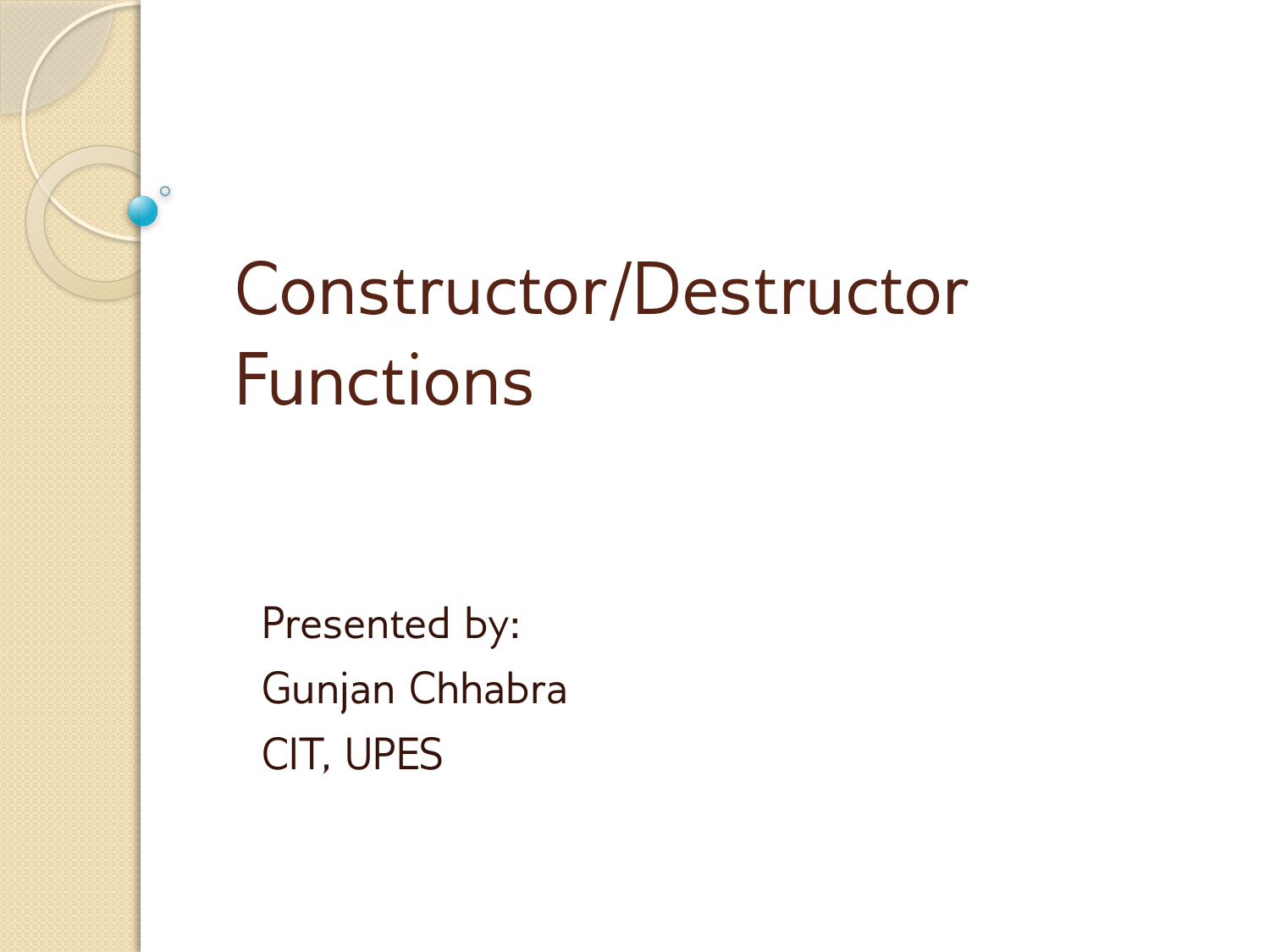

# Constructor/Destructor Functions
Presented by:
Gunjan Chhabra
CIT, UPES